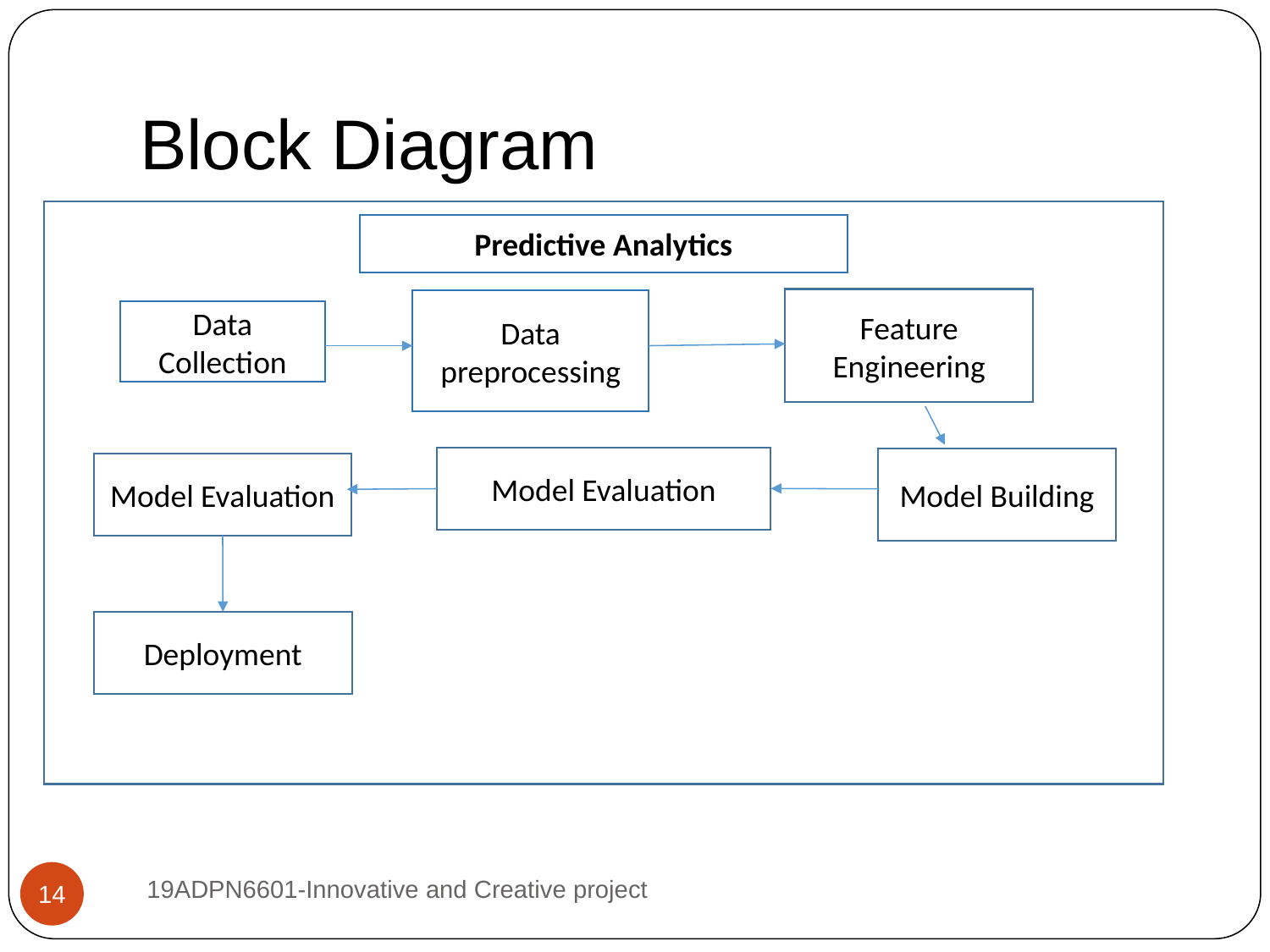

# Block Diagram

Predictive Analytics
Feature Engineering
Data preprocessing
Data Collection
Model Evaluation
Model Building
Model Evaluation
Deployment
 19ADPN6601-Innovative and Creative project
14